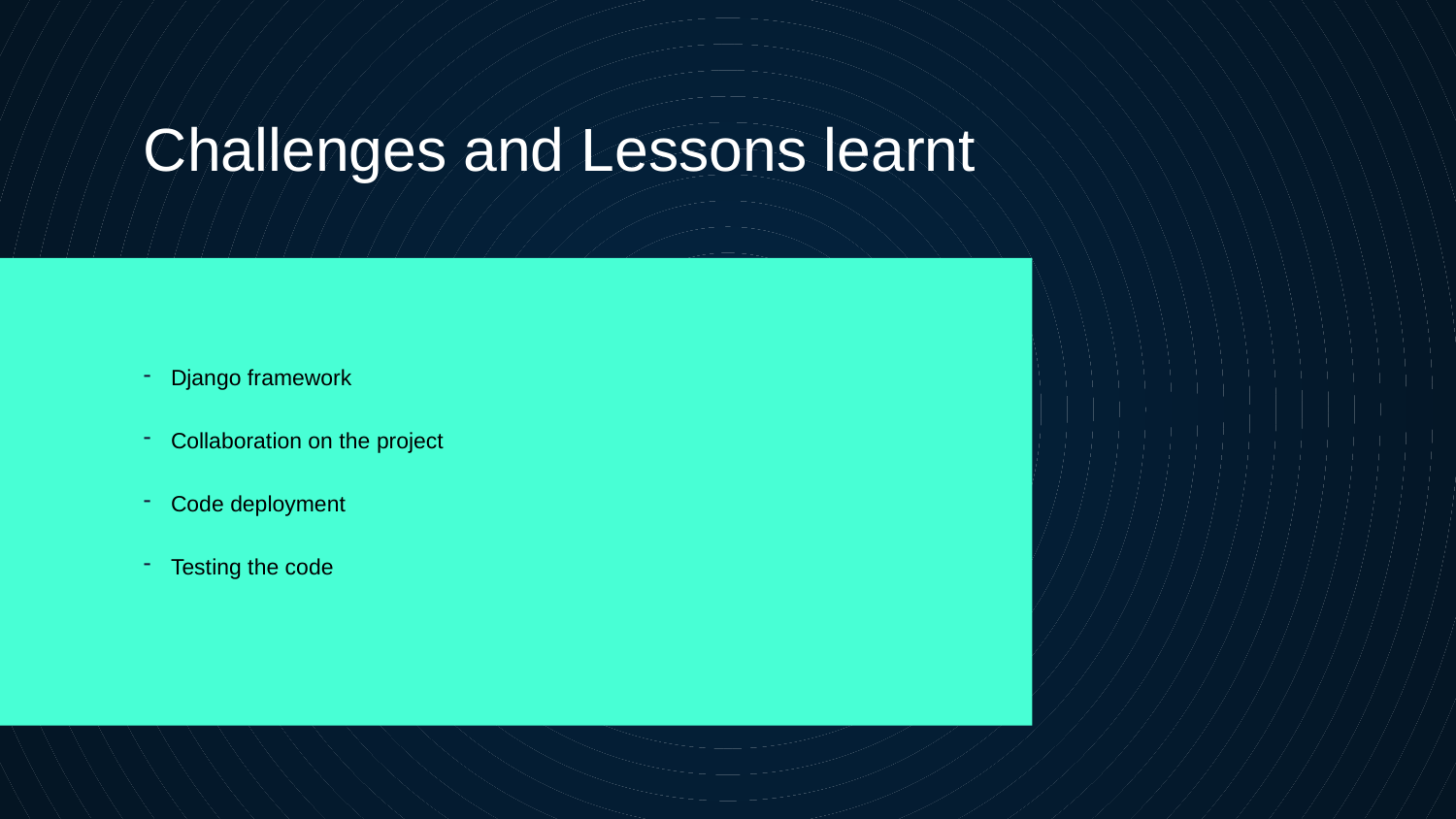

# Challenges and Lessons learnt
Django framework
Collaboration on the project
Code deployment
Testing the code